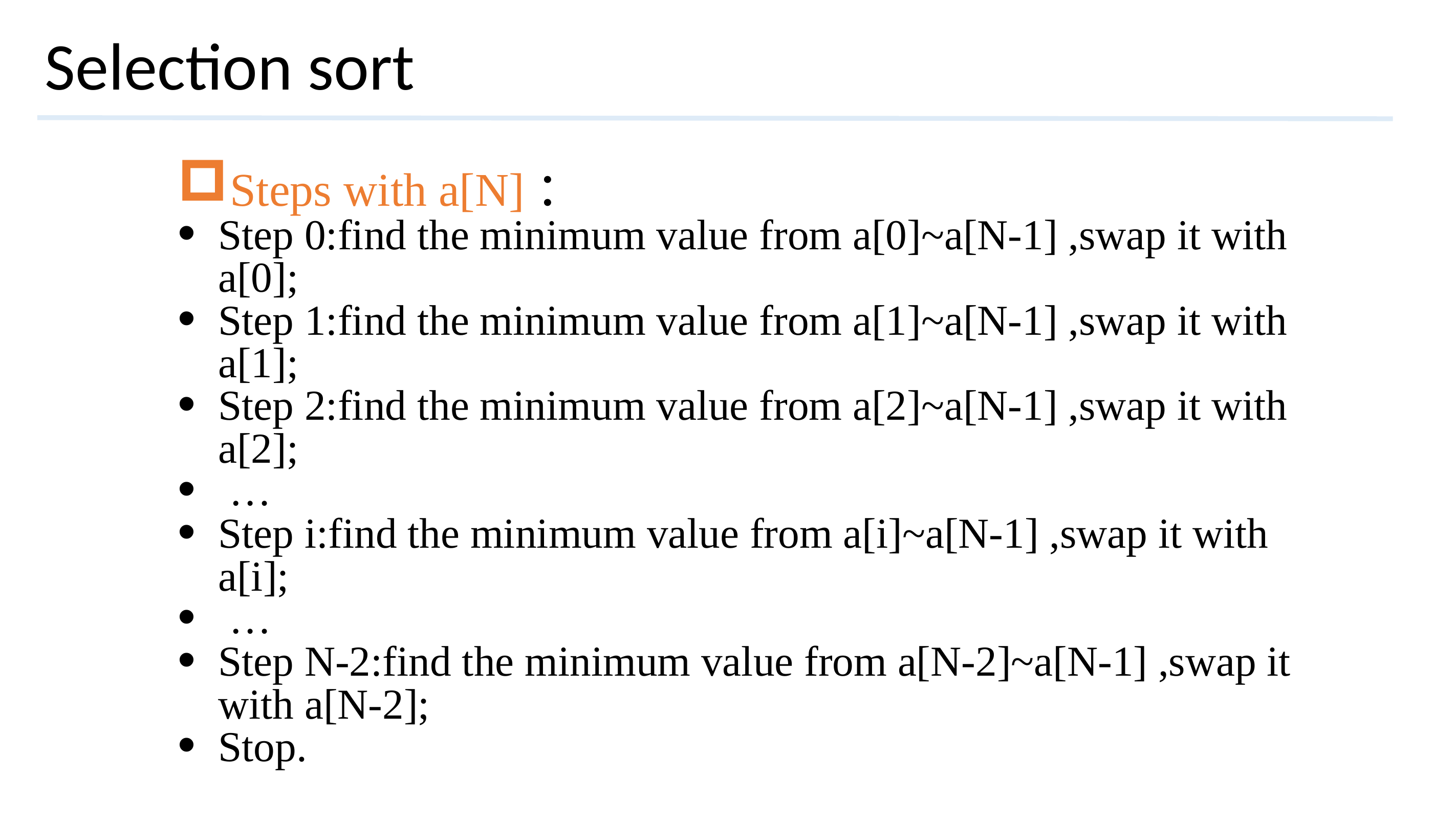

# Selection sort
Steps with a[N]：
Step 0:find the minimum value from a[0]~a[N-1] ,swap it with a[0];
Step 1:find the minimum value from a[1]~a[N-1] ,swap it with a[1];
Step 2:find the minimum value from a[2]~a[N-1] ,swap it with a[2];
 …
Step i:find the minimum value from a[i]~a[N-1] ,swap it with a[i];
 …
Step N-2:find the minimum value from a[N-2]~a[N-1] ,swap it with a[N-2];
Stop.